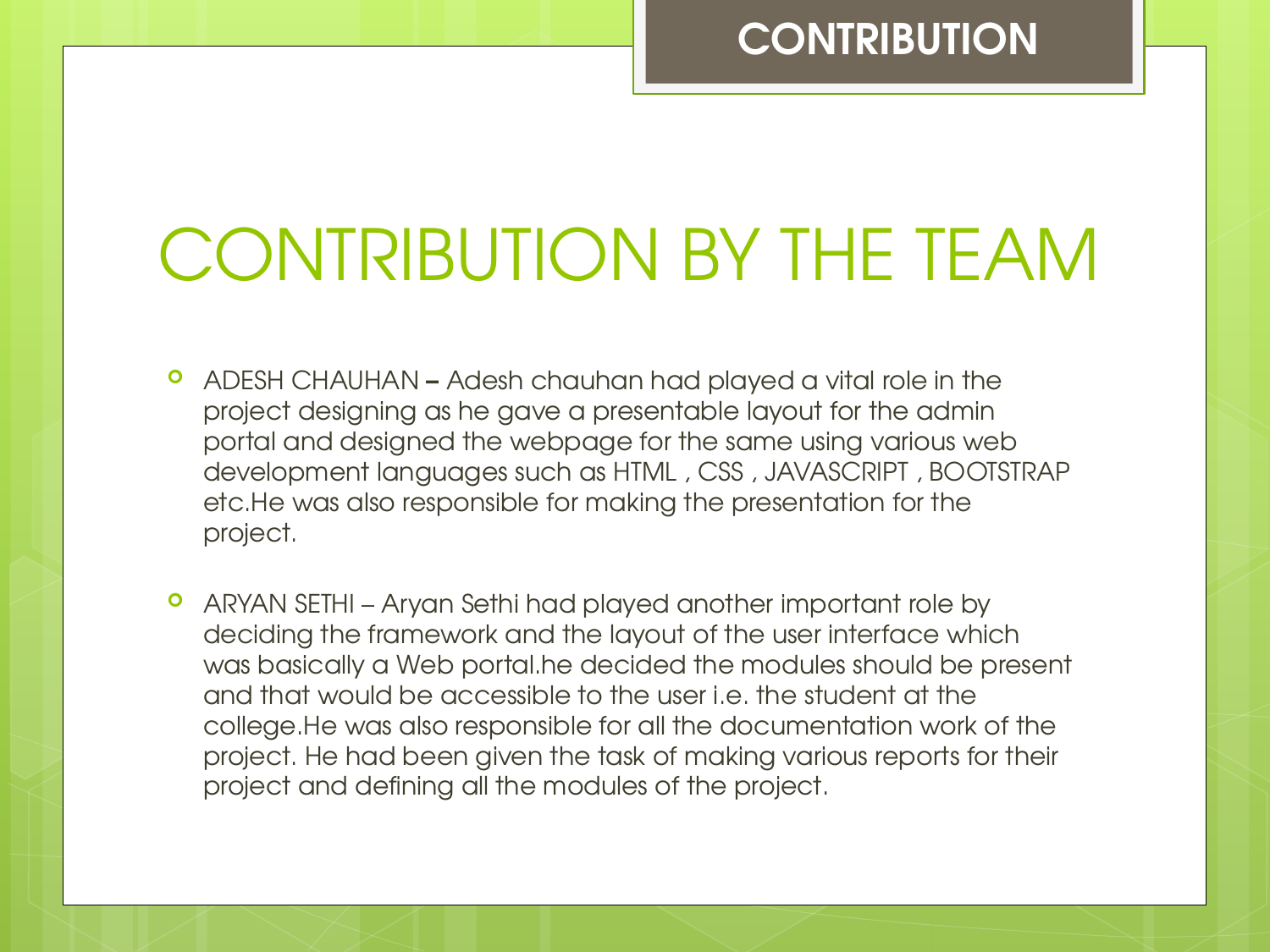

CONTRIBUTION
# CONTRIBUTION BY THE TEAM

ADESH CHAUHAN – Adesh chauhan had played a vital role in the project designing as he gave a presentable layout for the admin portal and designed the webpage for the same using various web development languages such as HTML , CSS , JAVASCRIPT , BOOTSTRAP etc.He was also responsible for making the presentation for the project.

ARYAN SETHI – Aryan Sethi had played another important role by deciding the framework and the layout of the user interface which was basically a Web portal.he decided the modules should be present and that would be accessible to the user i.e. the student at the college.He was also responsible for all the documentation work of the project. He had been given the task of making various reports for their project and defining all the modules of the project.